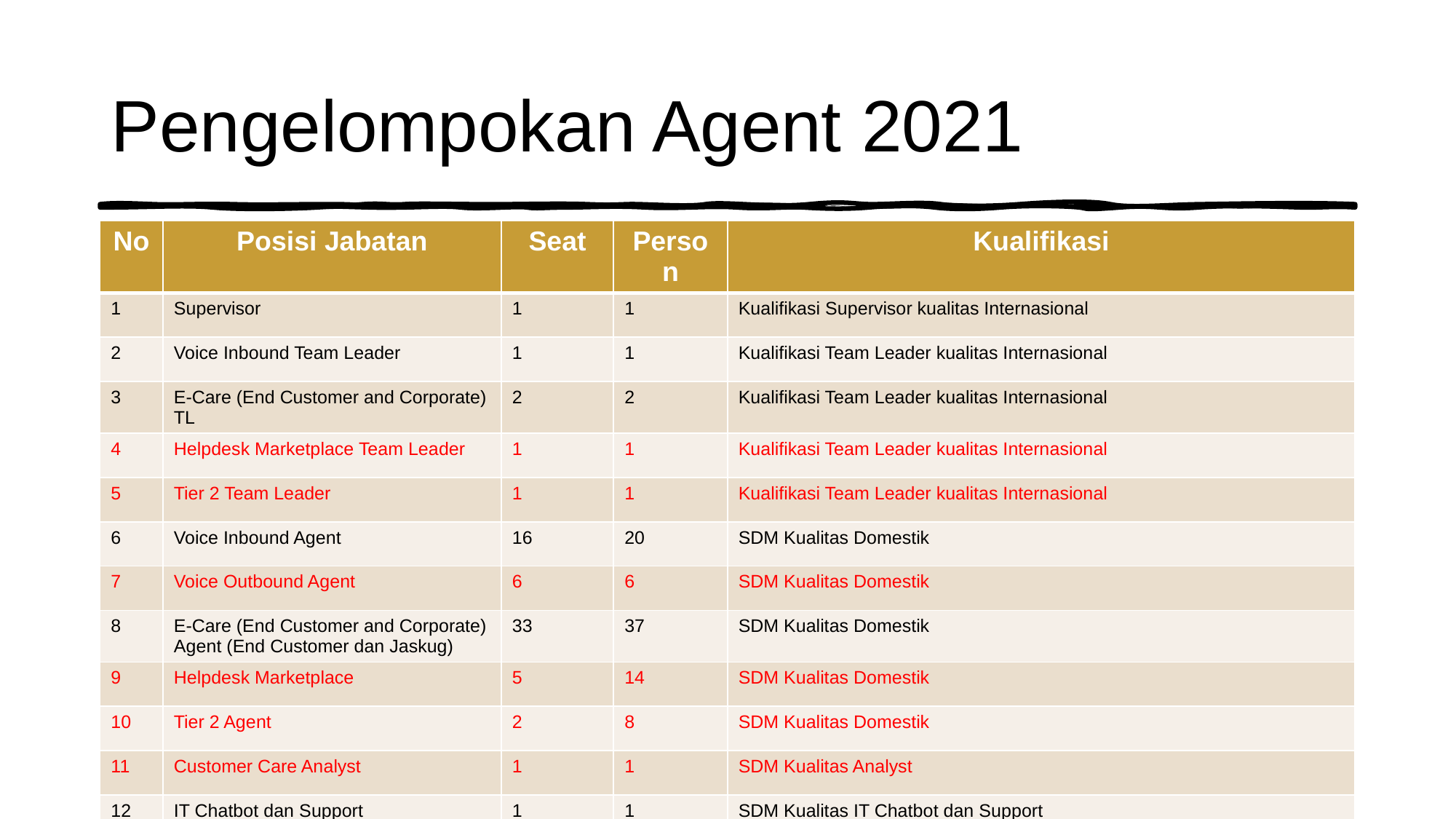

# Pengelompokan Agent 2021
| No | Posisi Jabatan | Seat | Person | Kualifikasi |
| --- | --- | --- | --- | --- |
| 1 | Supervisor | 1 | 1 | Kualifikasi Supervisor kualitas Internasional |
| 2 | Voice Inbound Team Leader | 1 | 1 | Kualifikasi Team Leader kualitas Internasional |
| 3 | E-Care (End Customer and Corporate) TL | 2 | 2 | Kualifikasi Team Leader kualitas Internasional |
| 4 | Helpdesk Marketplace Team Leader | 1 | 1 | Kualifikasi Team Leader kualitas Internasional |
| 5 | Tier 2 Team Leader | 1 | 1 | Kualifikasi Team Leader kualitas Internasional |
| 6 | Voice Inbound Agent | 16 | 20 | SDM Kualitas Domestik |
| 7 | Voice Outbound Agent | 6 | 6 | SDM Kualitas Domestik |
| 8 | E-Care (End Customer and Corporate) Agent (End Customer dan Jaskug) | 33 | 37 | SDM Kualitas Domestik |
| 9 | Helpdesk Marketplace | 5 | 14 | SDM Kualitas Domestik |
| 10 | Tier 2 Agent | 2 | 8 | SDM Kualitas Domestik |
| 11 | Customer Care Analyst | 1 | 1 | SDM Kualitas Analyst |
| 12 | IT Chatbot dan Support | 1 | 1 | SDM Kualitas IT Chatbot dan Support |